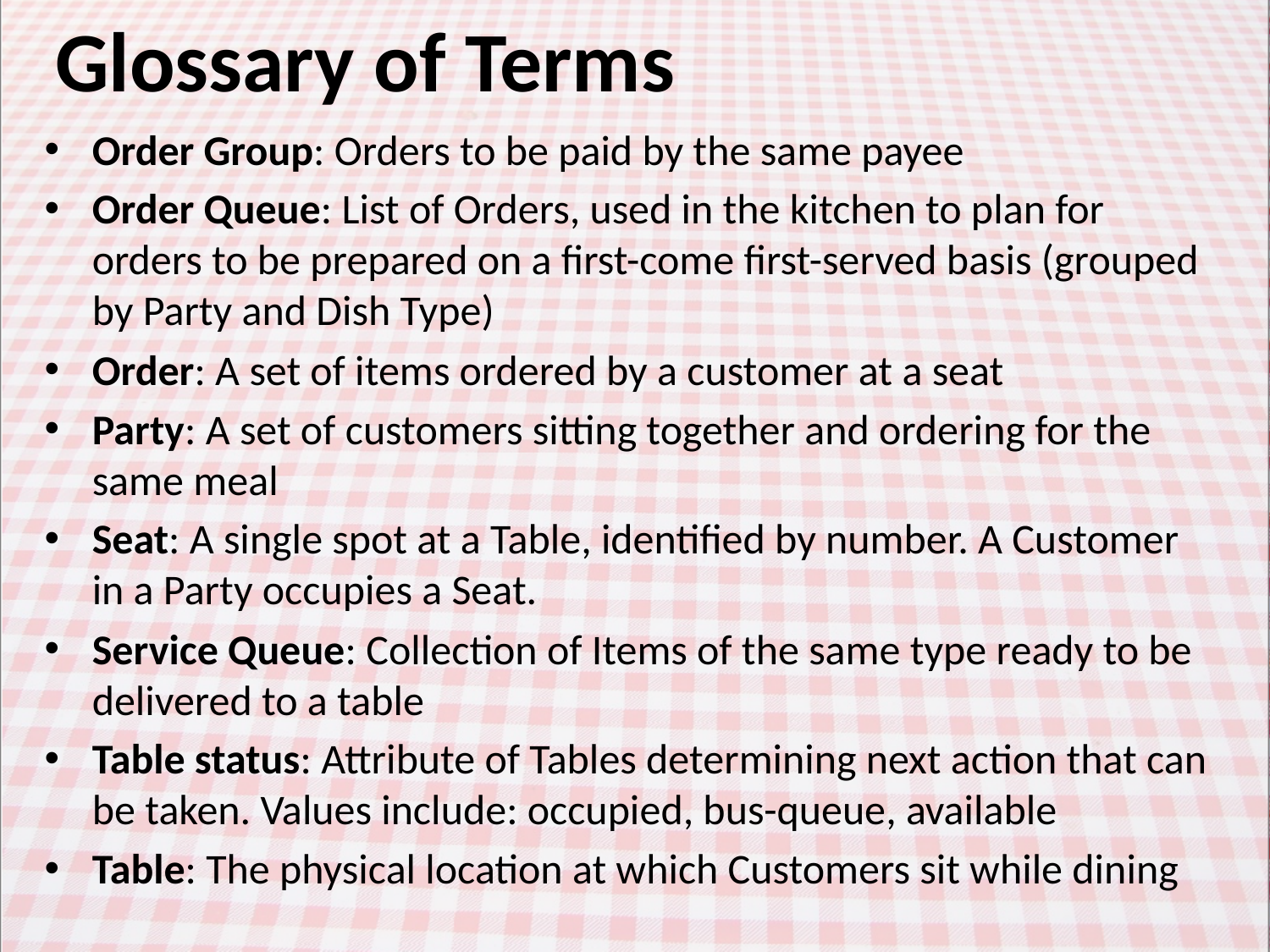

# Glossary of Terms
Order Group: Orders to be paid by the same payee
Order Queue: List of Orders, used in the kitchen to plan for orders to be prepared on a first-come first-served basis (grouped by Party and Dish Type)
Order: A set of items ordered by a customer at a seat
Party: A set of customers sitting together and ordering for the same meal
Seat: A single spot at a Table, identified by number. A Customer in a Party occupies a Seat.
Service Queue: Collection of Items of the same type ready to be delivered to a table
Table status: Attribute of Tables determining next action that can be taken. Values include: occupied, bus-queue, available
Table: The physical location at which Customers sit while dining